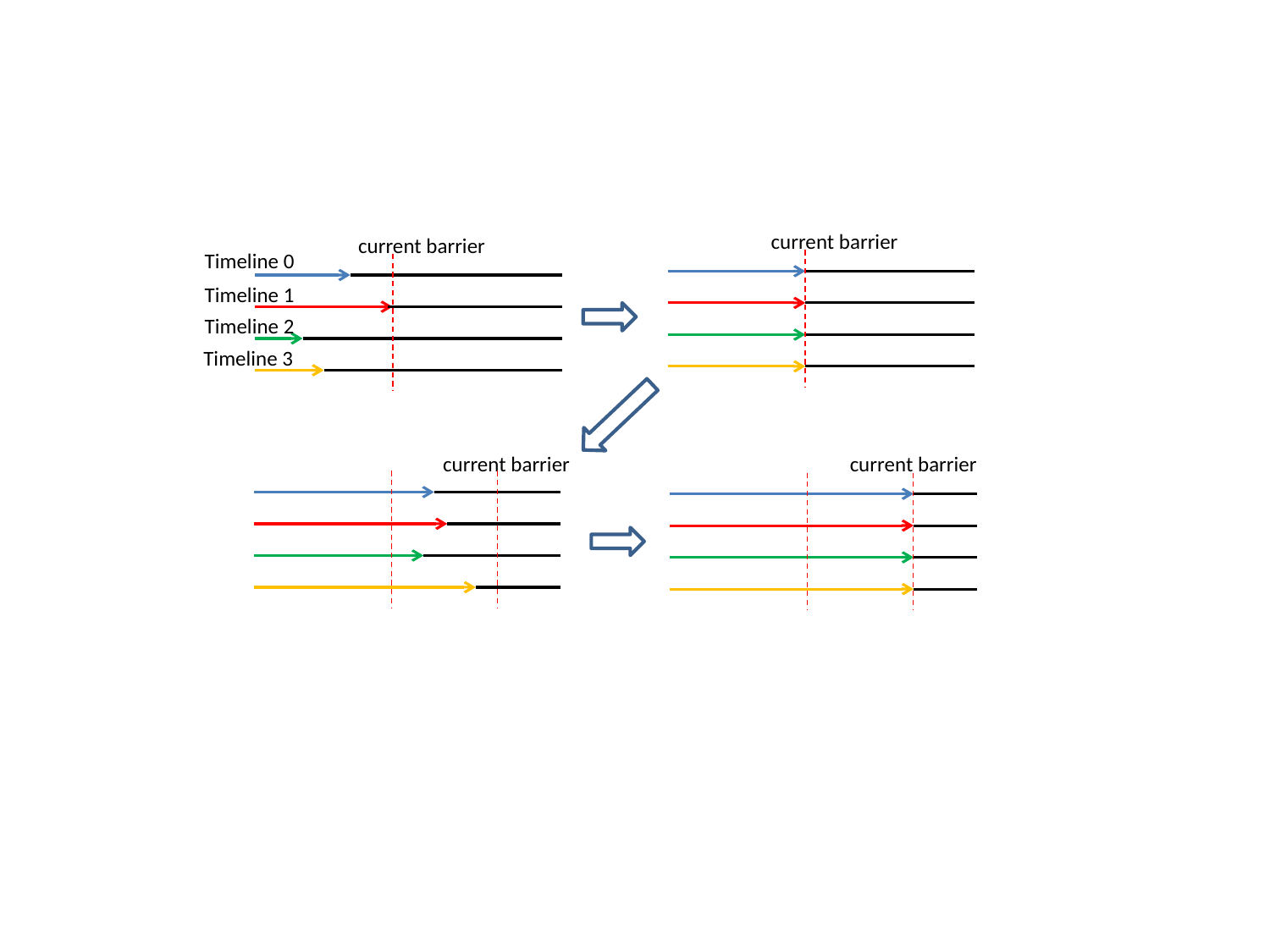

current barrier
current barrier
Timeline 0
Timeline 1

Timeline 2
Timeline 3

current barrier
current barrier